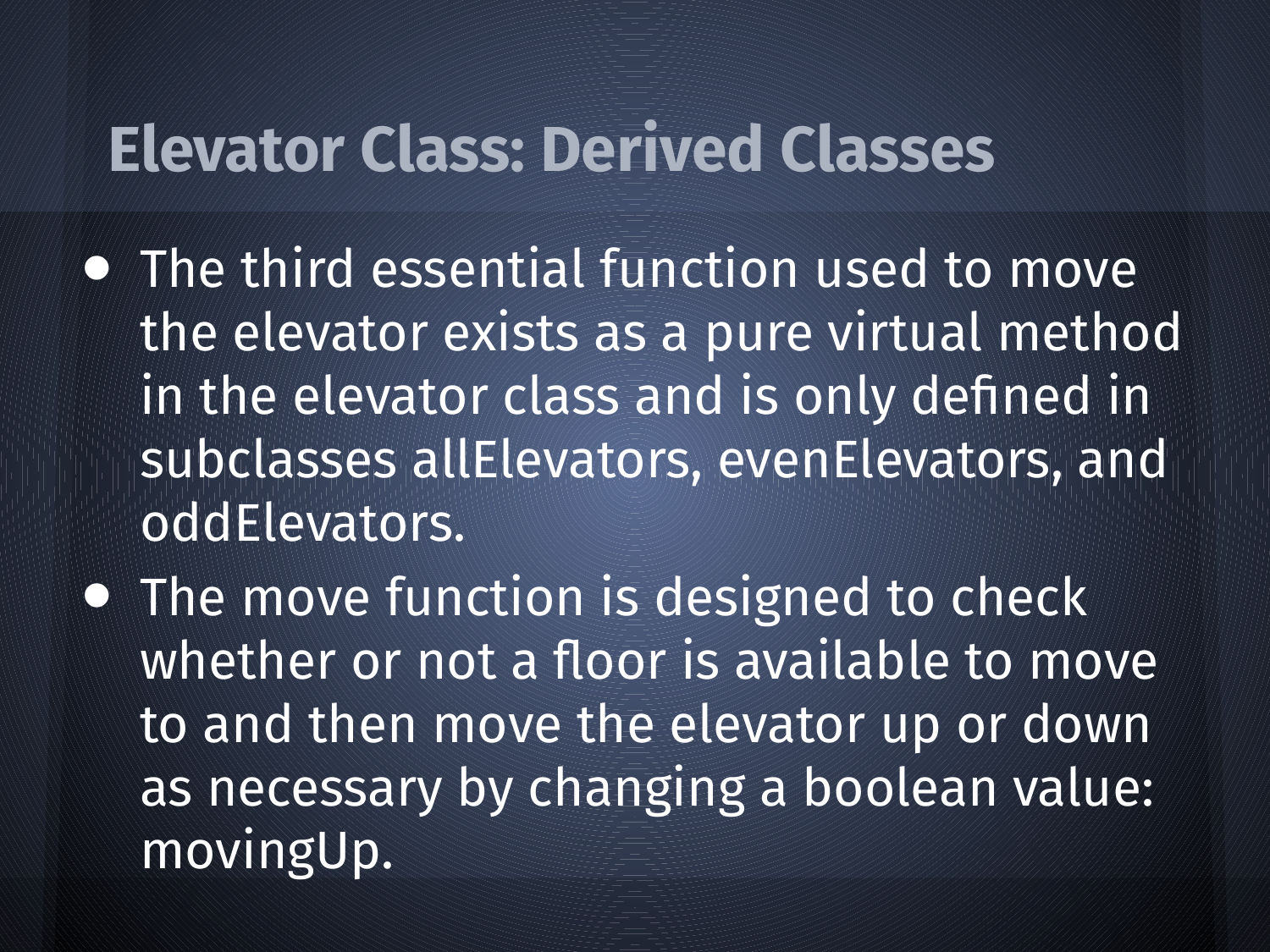

# Elevator Class: Derived Classes
The third essential function used to move the elevator exists as a pure virtual method in the elevator class and is only defined in subclasses allElevators, evenElevators, and oddElevators.
The move function is designed to check whether or not a floor is available to move to and then move the elevator up or down as necessary by changing a boolean value: movingUp.